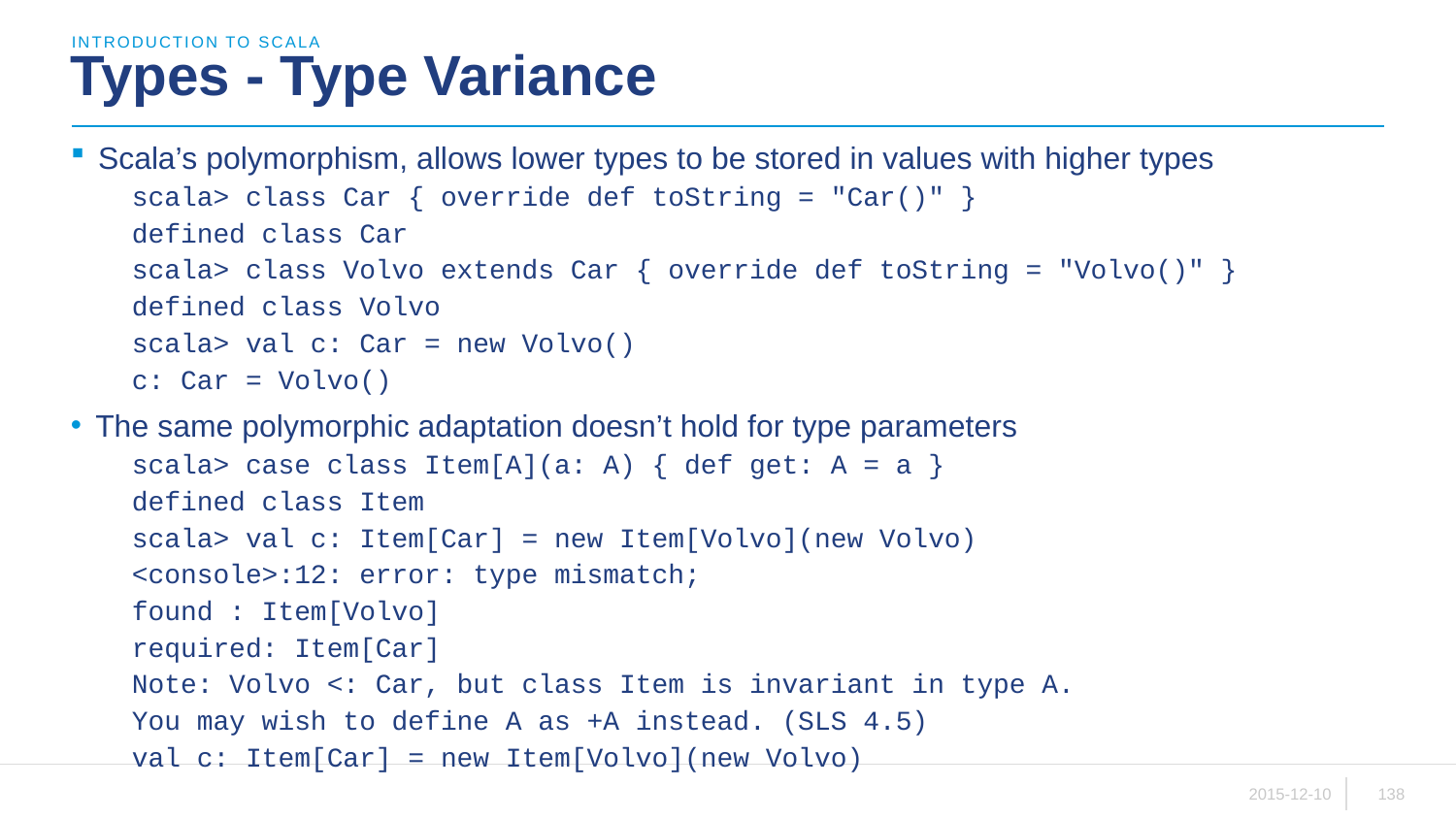

introduction to scala
# Types - Type Variance
Scala’s polymorphism, allows lower types to be stored in values with higher types
scala> class Car { override def toString = "Car()" }
defined class Car
scala> class Volvo extends Car { override def toString = "Volvo()" }
defined class Volvo
scala> val c: Car = new Volvo()
c: Car = Volvo()
The same polymorphic adaptation doesn’t hold for type parameters
scala> case class Item[A](a: A) { def get: A = a }
defined class Item
scala> val c: Item[Car] = new Item[Volvo](new Volvo)
<console>:12: error: type mismatch;
found : Item[Volvo]
required: Item[Car]
Note: Volvo <: Car, but class Item is invariant in type A.
You may wish to define A as +A instead. (SLS 4.5)
val c: Item[Car] = new Item[Volvo](new Volvo)